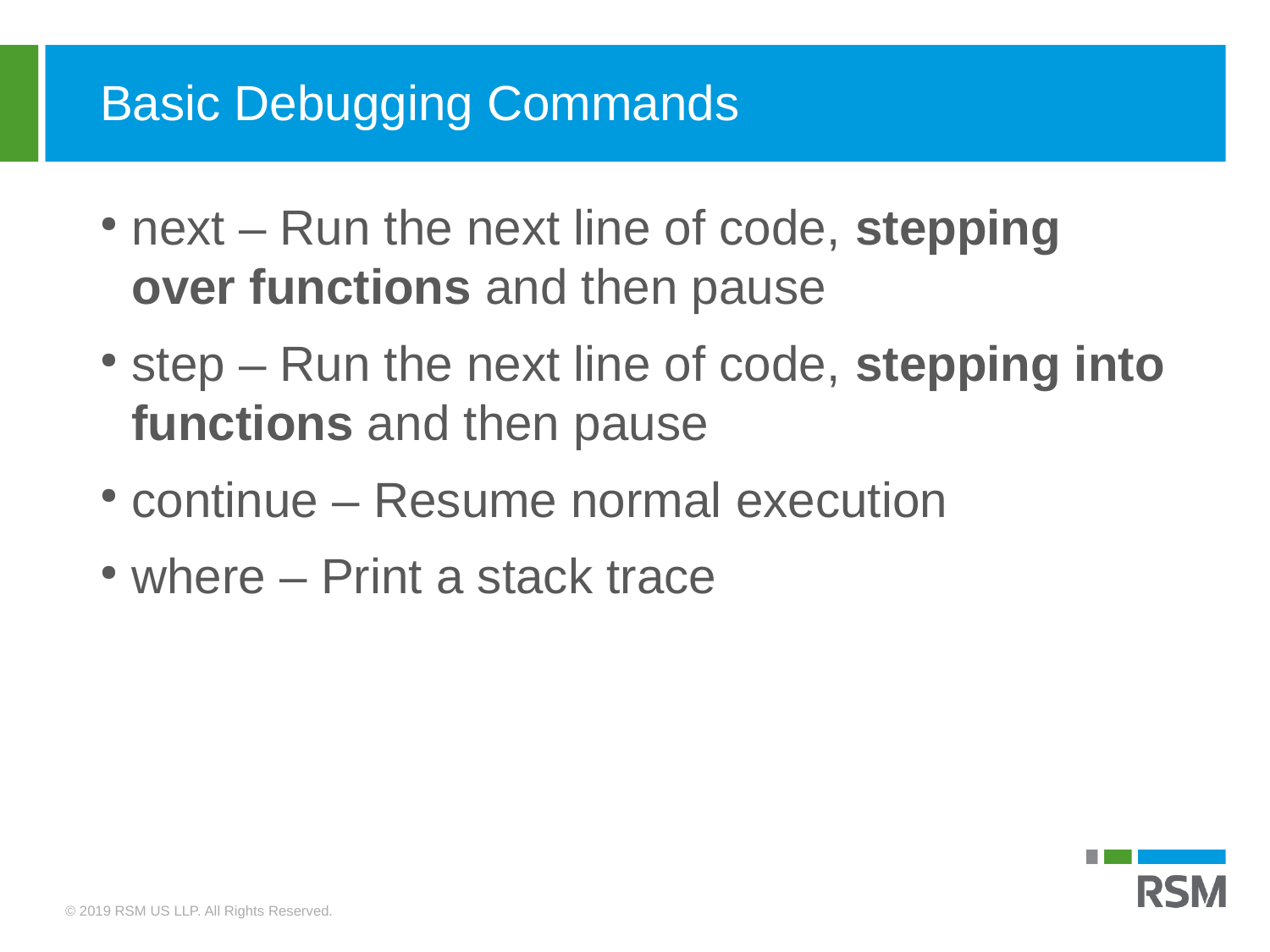

Basic Debugging Commands
next – Run the next line of code, stepping over functions and then pause
step – Run the next line of code, stepping into functions and then pause
continue – Resume normal execution
where – Print a stack trace